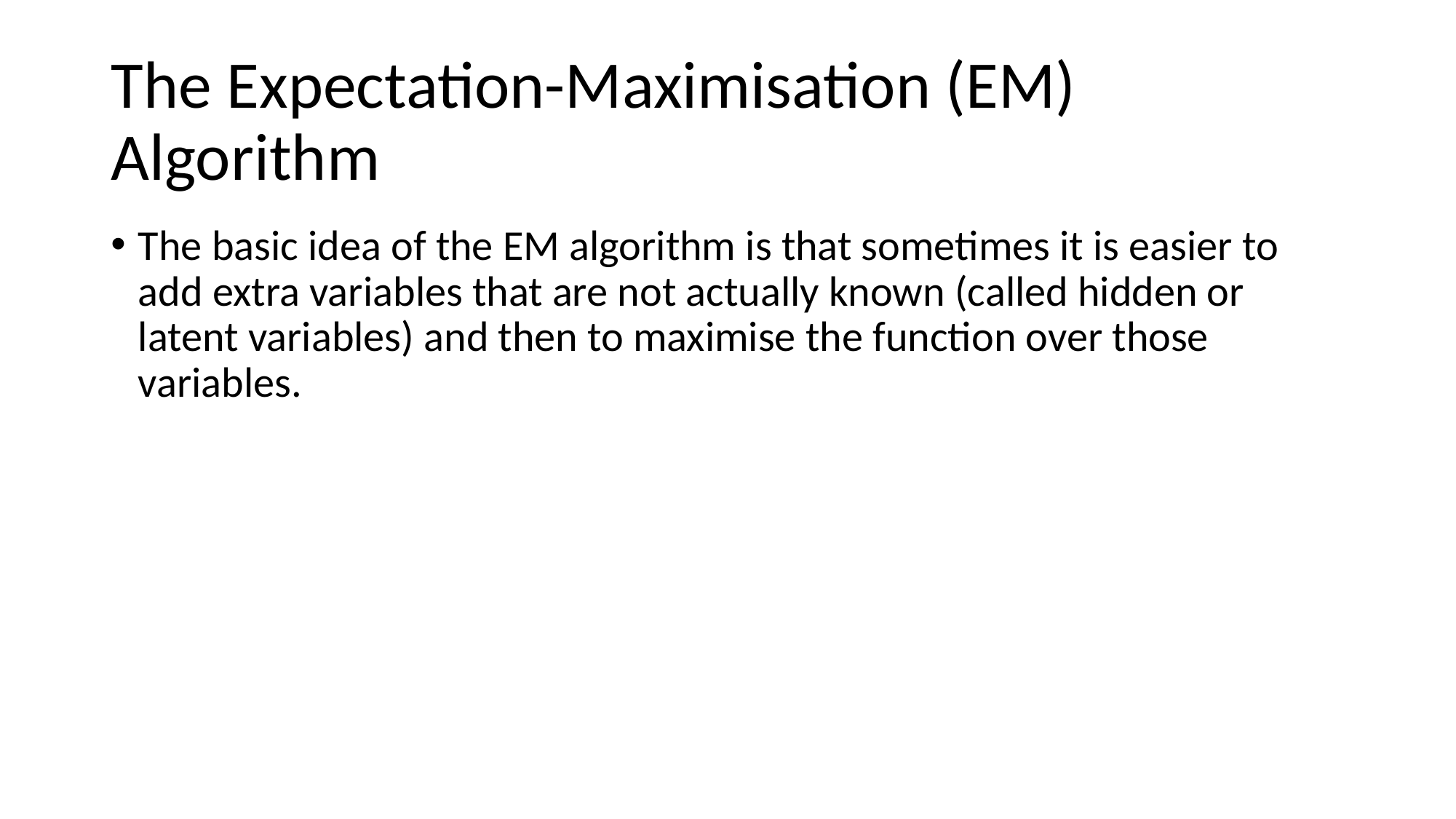

# The Expectation-Maximisation (EM) Algorithm
The basic idea of the EM algorithm is that sometimes it is easier to add extra variables that are not actually known (called hidden or latent variables) and then to maximise the function over those variables.